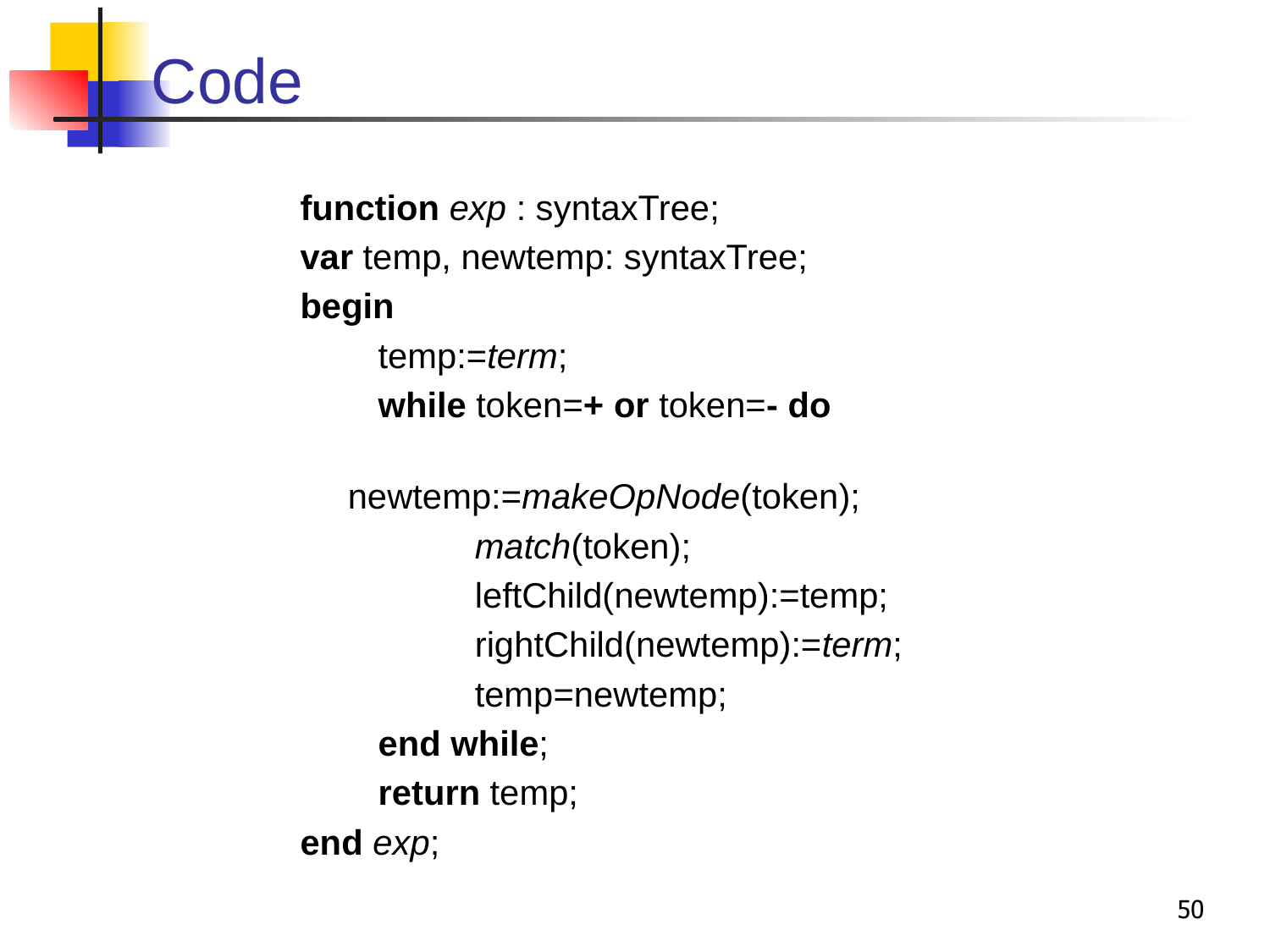

# Code
function exp : syntaxTree;
var temp, newtemp: syntaxTree;
begin
        temp:=term;
        while token=+ or token=- do
		newtemp:=makeOpNode(token);
   		match(token);
		leftChild(newtemp):=temp;
   		rightChild(newtemp):=term;
   		temp=newtemp;
        end while;
        return temp;
end exp;
50